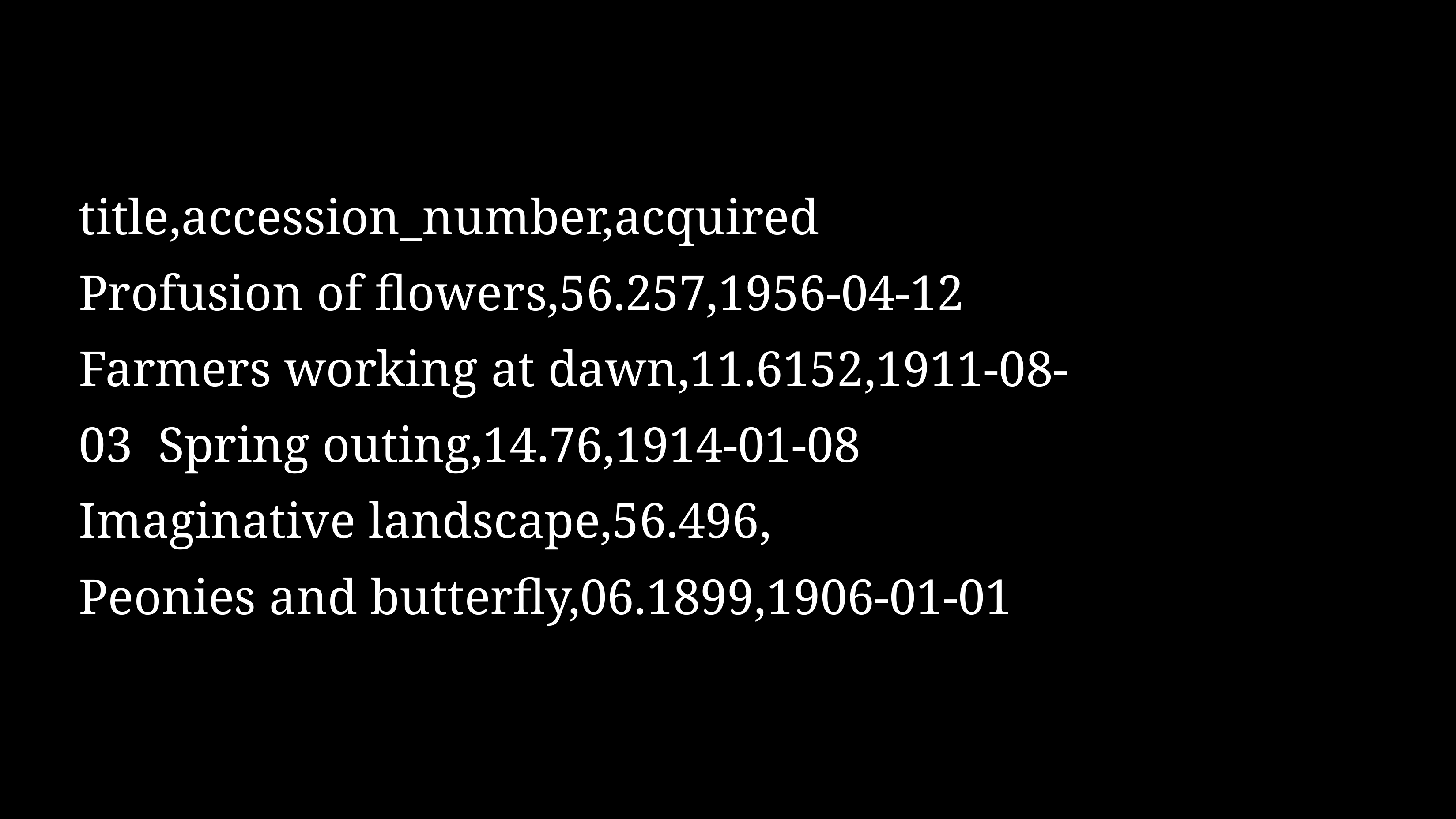

title,accession_number,acquired  Profusion of flowers,56.257,1956-04-12
Farmers working at dawn,11.6152,1911-08-03  Spring outing,14.76,1914-01-08
Imaginative landscape,56.496,
Peonies and butterfly,06.1899,1906-01-01